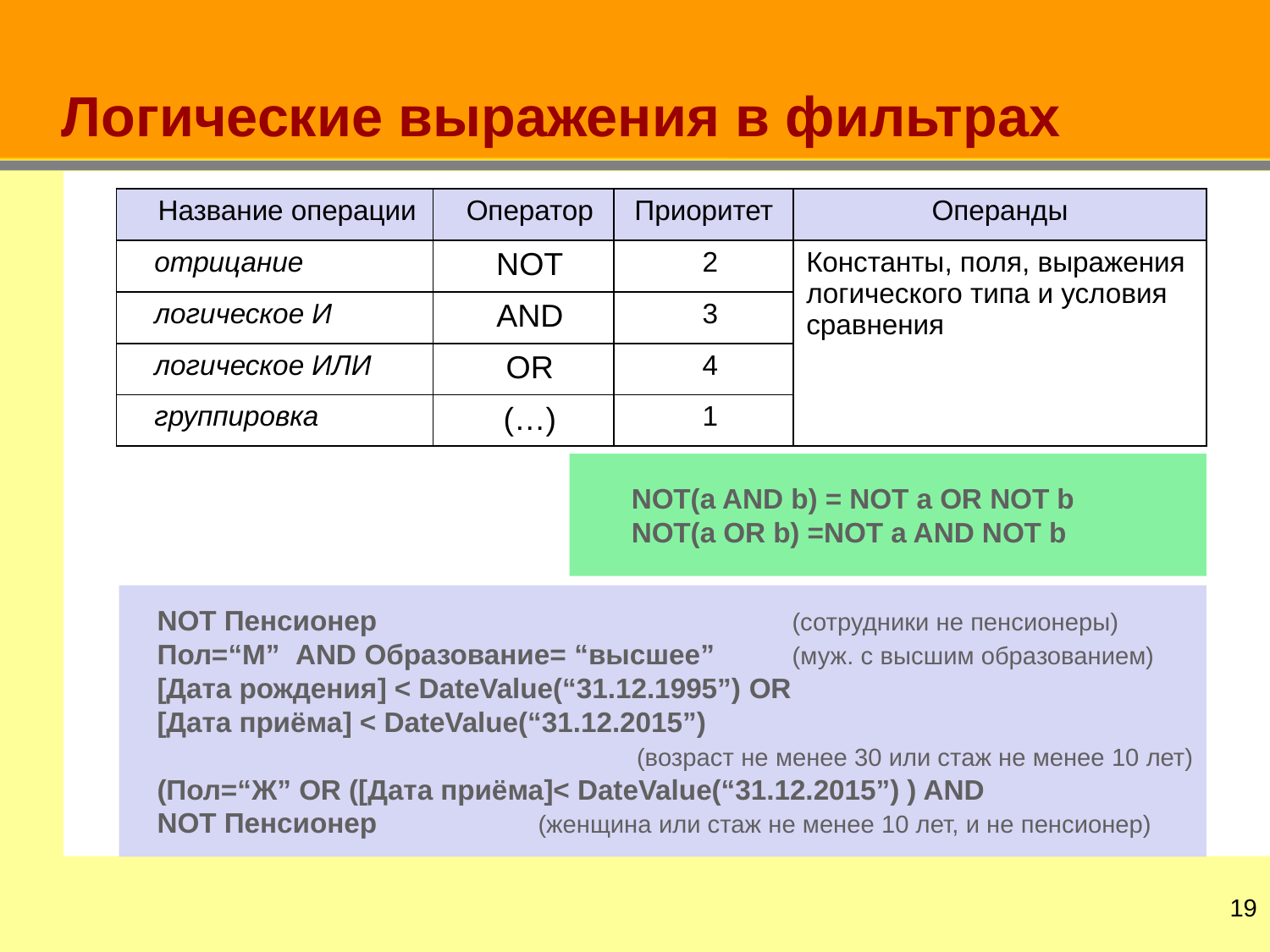

# Логические выражения в фильтрах

| Название операции | Оператор | Приоритет | Операнды |
| --- | --- | --- | --- |
| отрицание | NOT | 2 | Константы, поля, выражения логического типа и условия сравнения |
| логическое И | AND | 3 |  |
| логическое ИЛИ | OR | 4 |  |
| группировка | (…) | 1 |  |

NOT(a AND b) = NOT a OR NOT b
NOT(a OR b) =NOT a AND NOT b

NOT Пенсионер				(сотрудники не пенсионеры)
Пол=“М”  AND Образование= “высшее” 	(муж. с высшим образованием)
[Дата рождения] < DateValue(“31.12.1995”) OR
[Дата приёма] < DateValue(“31.12.2015”)
		(возраст не менее 30 или стаж не менее 10 лет)
(Пол=“Ж” OR ([Дата приёма]< DateValue(“31.12.2015”) ) AND
NOT Пенсионер		(женщина или стаж не менее 10 лет, и не пенсионер)
19